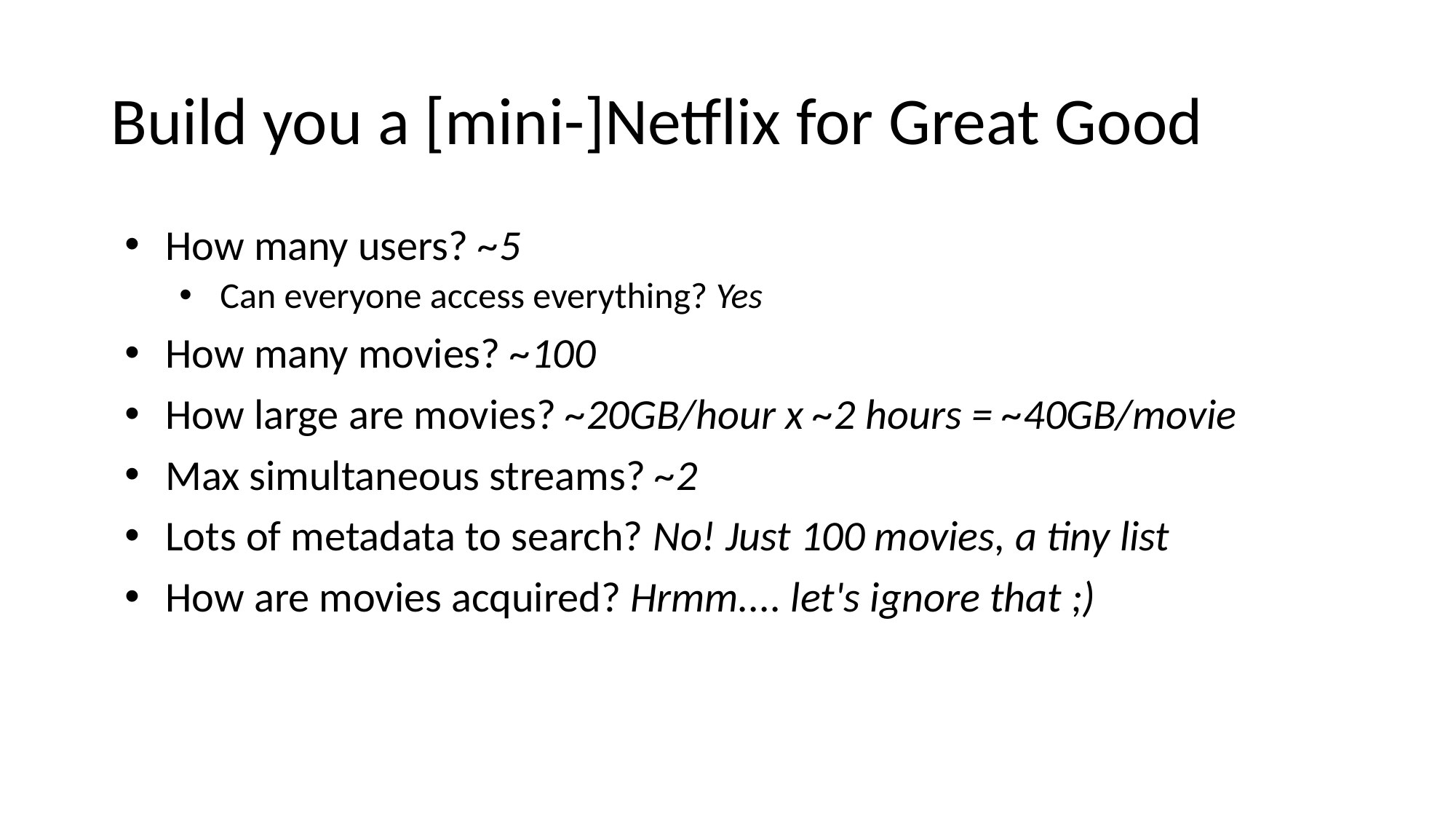

# Build you a [mini-]Netflix for Great Good
How many users? ~5
Can everyone access everything? Yes
How many movies? ~100
How large are movies? ~20GB/hour x ~2 hours = ~40GB/movie
Max simultaneous streams? ~2
Lots of metadata to search? No! Just 100 movies, a tiny list
How are movies acquired? Hrmm.... let's ignore that ;)